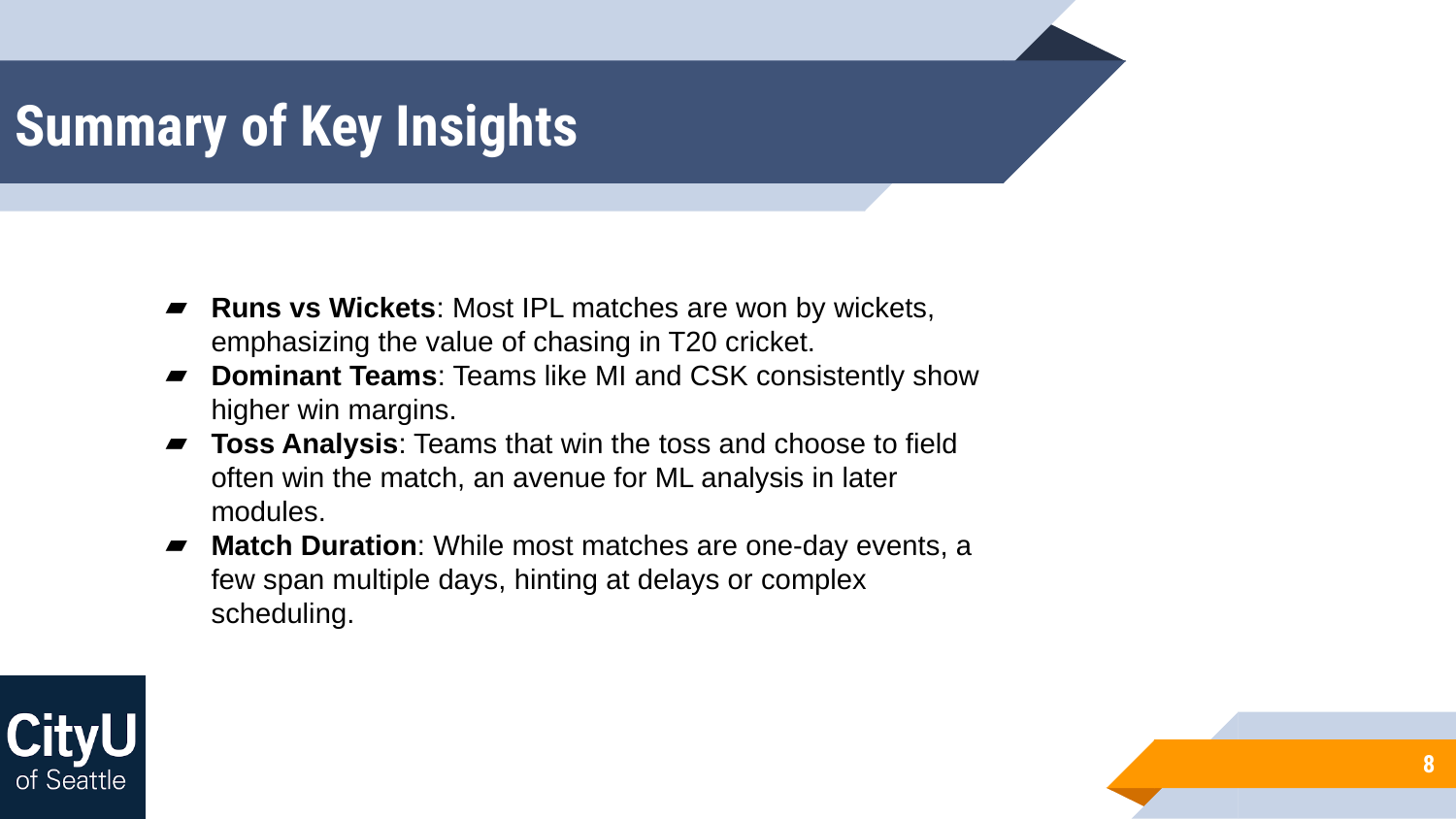

# Summary of Key Insights
Runs vs Wickets: Most IPL matches are won by wickets, emphasizing the value of chasing in T20 cricket.
Dominant Teams: Teams like MI and CSK consistently show higher win margins.
Toss Analysis: Teams that win the toss and choose to field often win the match, an avenue for ML analysis in later modules.
Match Duration: While most matches are one-day events, a few span multiple days, hinting at delays or complex scheduling.
8